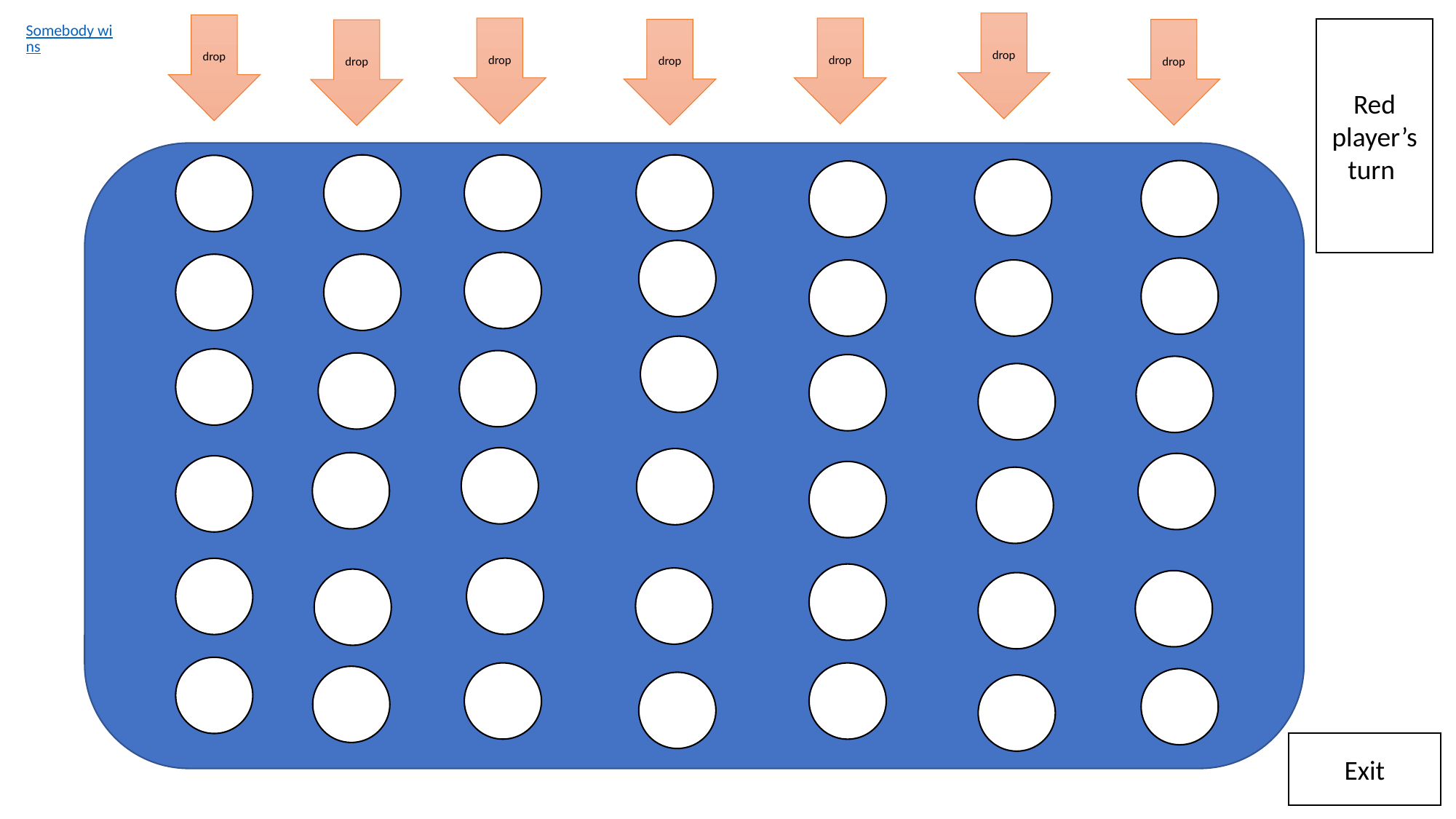

drop
Somebody wins
drop
drop
drop
drop
Red player’s turn
drop
drop

Exit